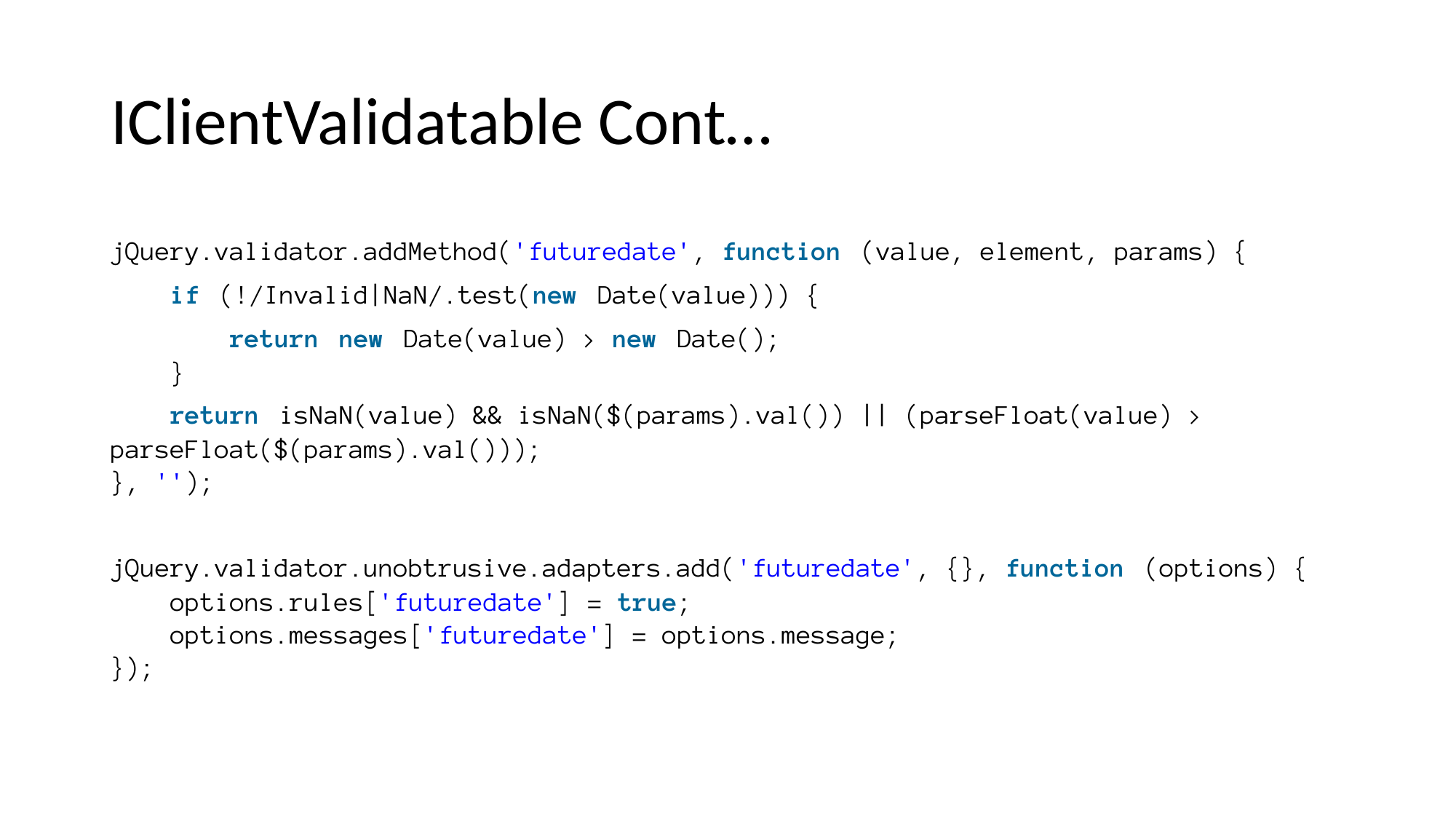

# IClientValidatable Cont…
jQuery.validator.addMethod('futuredate', function (value, element, params) {
    if (!/Invalid|NaN/.test(new Date(value))) {
        return new Date(value) > new Date();
    }
    return isNaN(value) && isNaN($(params).val()) || (parseFloat(value) > parseFloat($(params).val()));
}, '');

jQuery.validator.unobtrusive.adapters.add('futuredate', {}, function (options) {
    options.rules['futuredate'] = true;
    options.messages['futuredate'] = options.message;
});